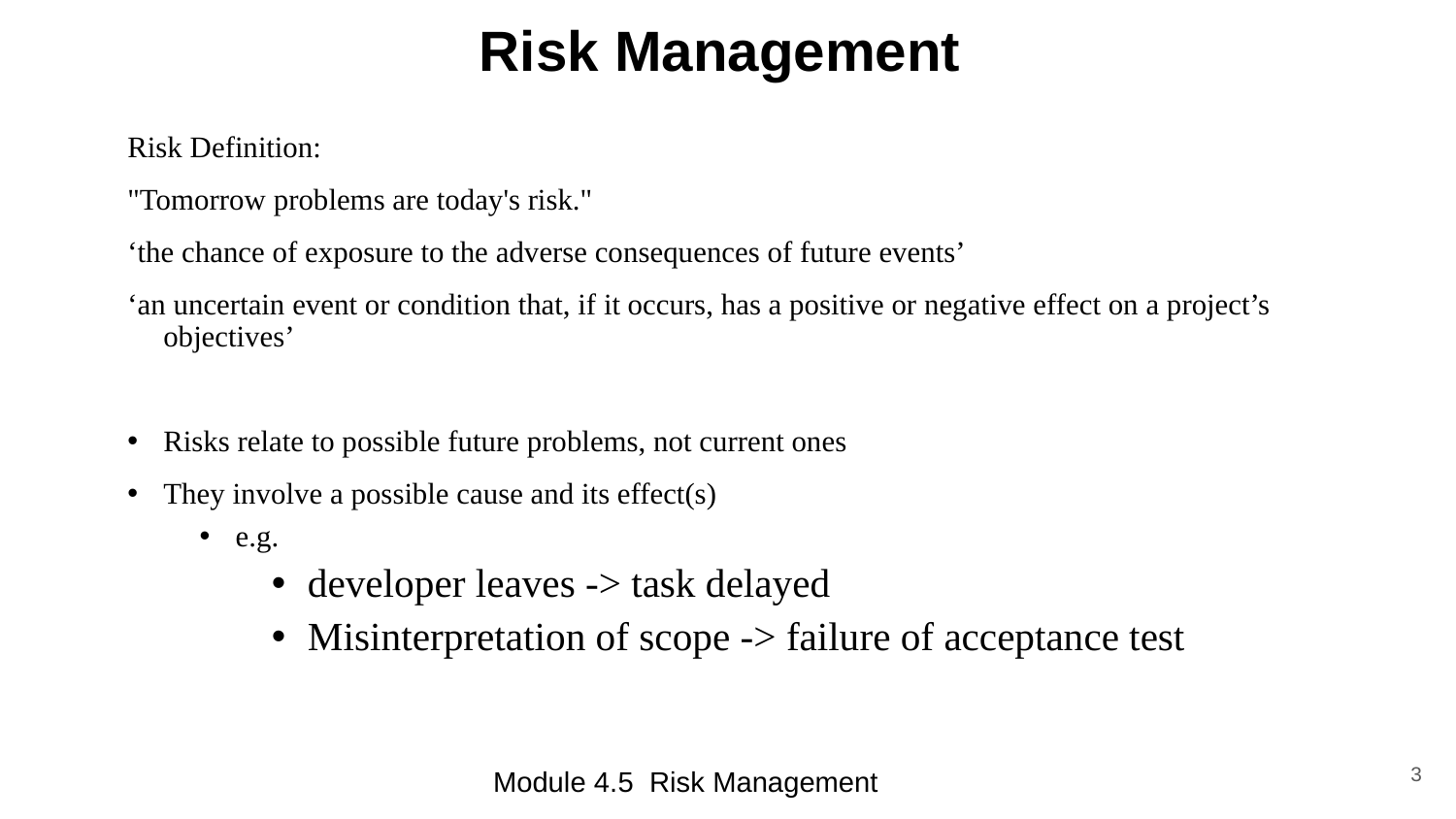

# Risk Management
Risk Definition:
"Tomorrow problems are today's risk."
‘the chance of exposure to the adverse consequences of future events’
‘an uncertain event or condition that, if it occurs, has a positive or negative effect on a project’s objectives’

Risks relate to possible future problems, not current ones
They involve a possible cause and its effect(s)
e.g.
developer leaves -> task delayed
Misinterpretation of scope -> failure of acceptance test
3
Module 4.5  Risk Management